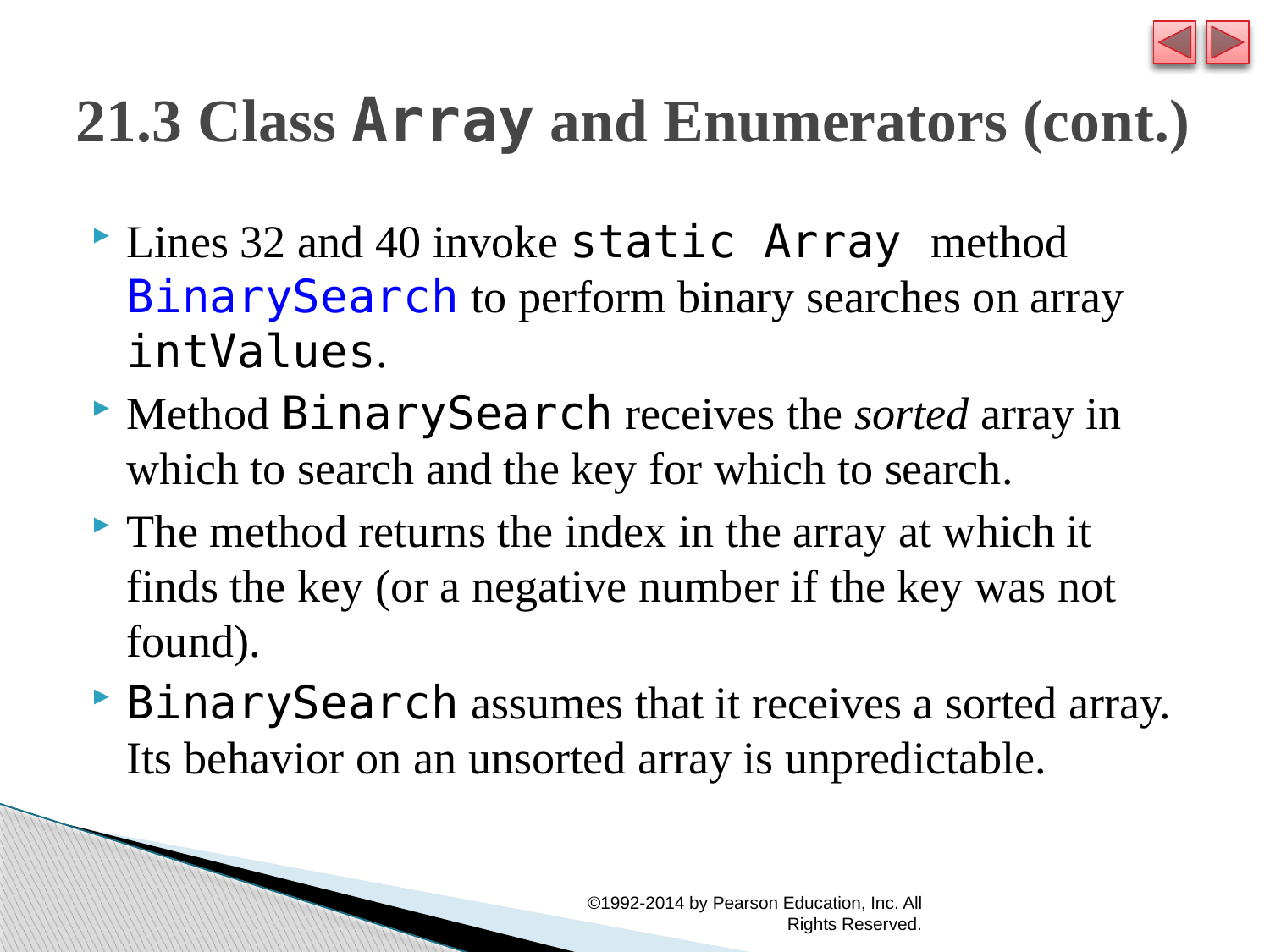

# 21.3 Class Array and Enumerators (cont.)
Lines 32 and 40 invoke static Array method BinarySearch to perform binary searches on array intValues.
Method BinarySearch receives the sorted array in which to search and the key for which to search.
The method returns the index in the array at which it finds the key (or a negative number if the key was not found).
BinarySearch assumes that it receives a sorted array. Its behavior on an unsorted array is unpredictable.
©1992-2014 by Pearson Education, Inc. All Rights Reserved.